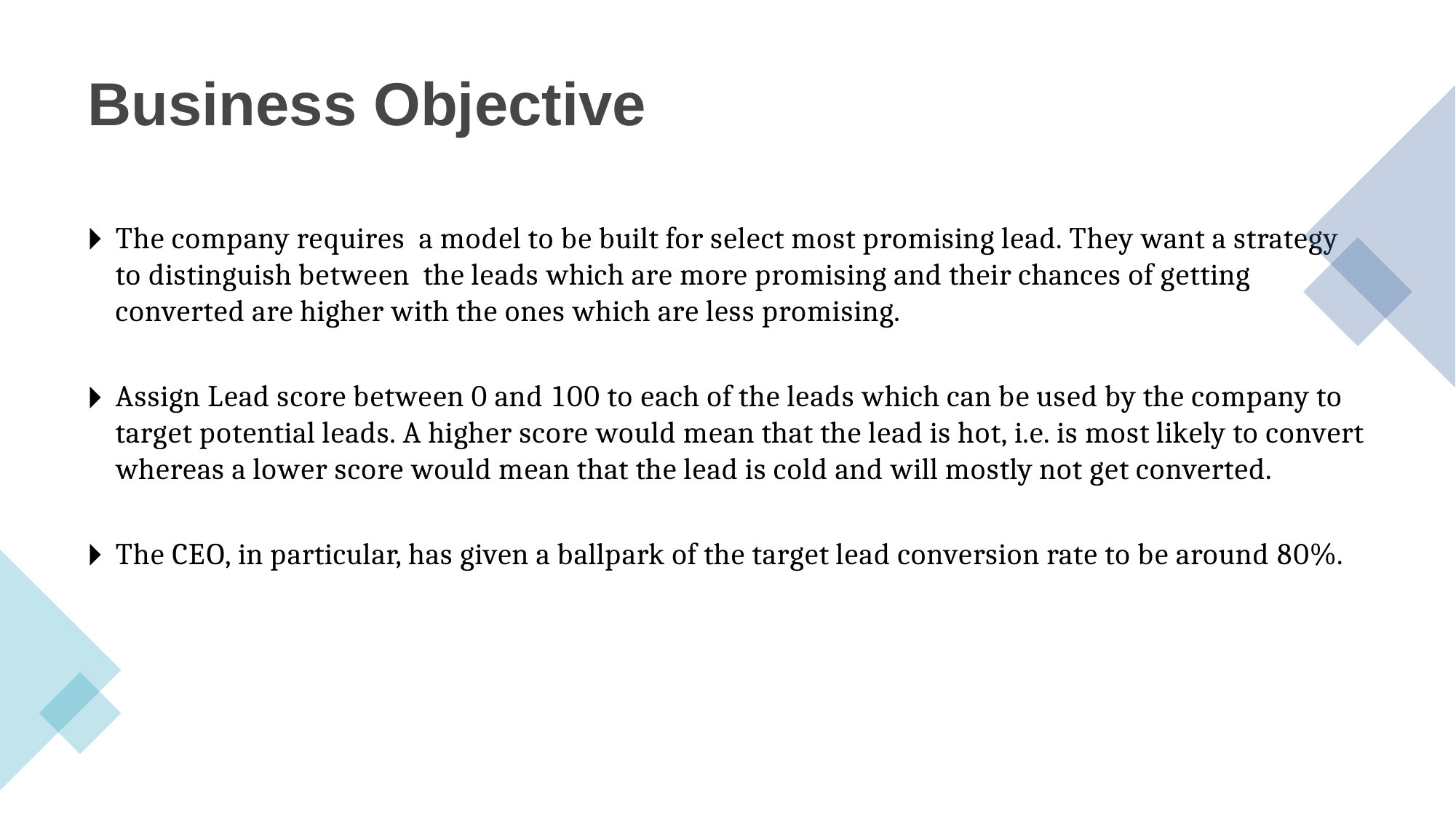

# Business Objective

The company requires  a model to be built for select most promising lead. They want a strategy to distinguish between  the leads which are more promising and their chances of getting converted are higher with the ones which are less promising.

Assign Lead score between 0 and 100 to each of the leads which can be used by the company to target potential leads. A higher score would mean that the lead is hot, i.e. is most likely to convert whereas a lower score would mean that the lead is cold and will mostly not get converted.

The CEO, in particular, has given a ballpark of the target lead conversion rate to be around 80%.